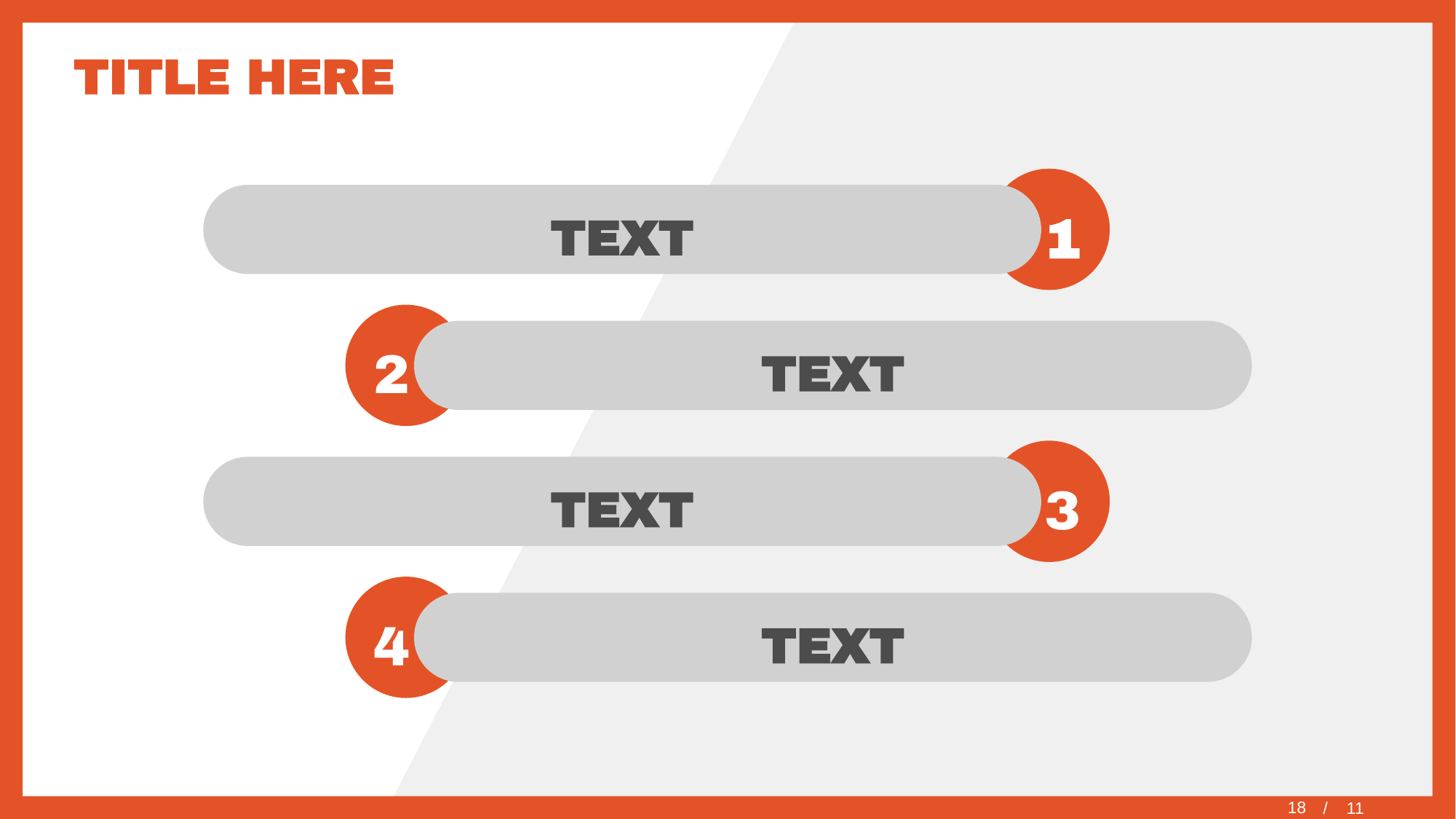

# TITLE HERE
1
TEXT
2
TEXT
3
TEXT
4
TEXT
/    11
18